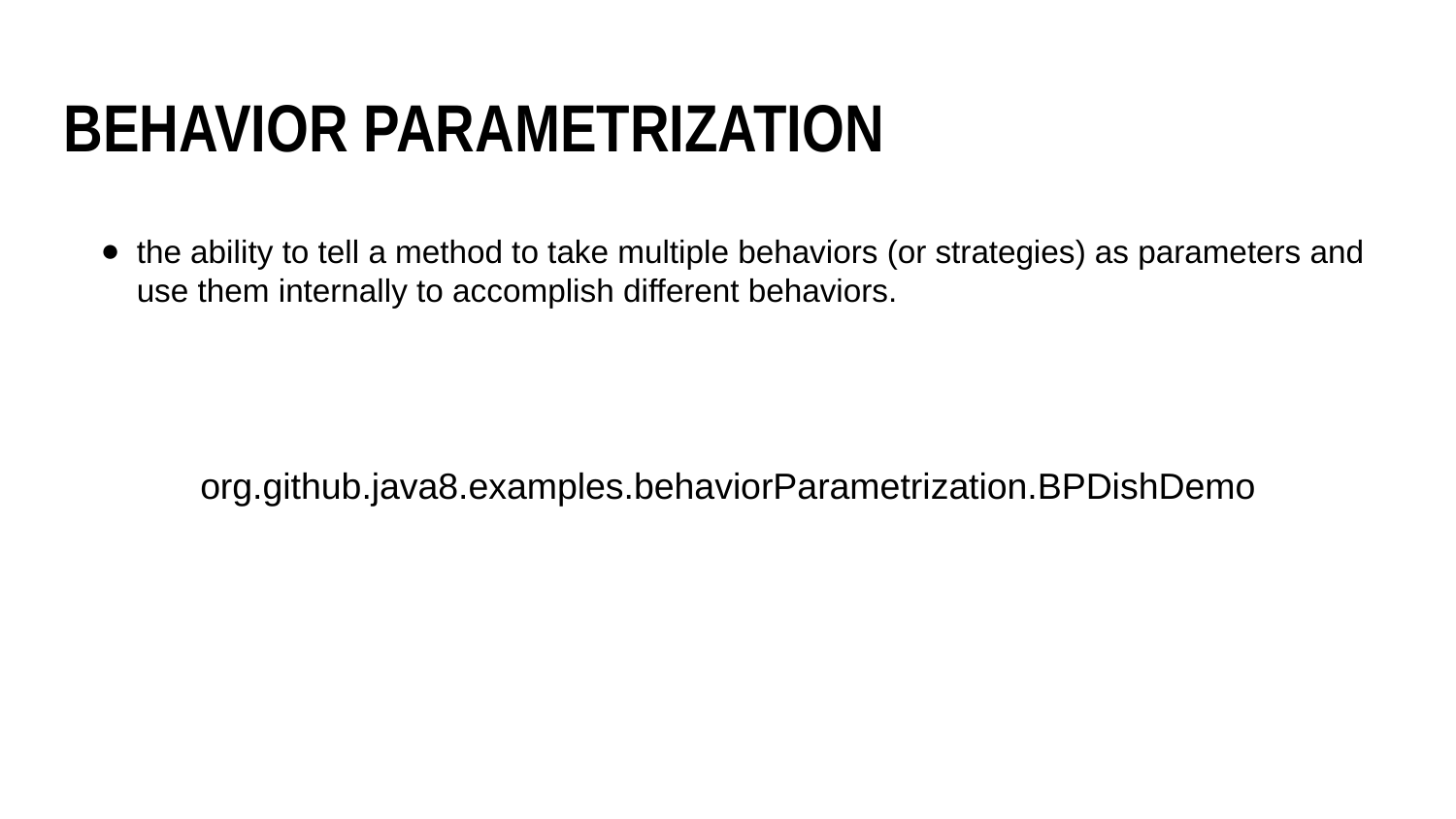

Behavior Parametrization

the ability to tell a method to take multiple behaviors (or strategies) as parameters and use them internally to accomplish different behaviors.

org.github.java8.examples.behaviorParametrization.BPDishDemo